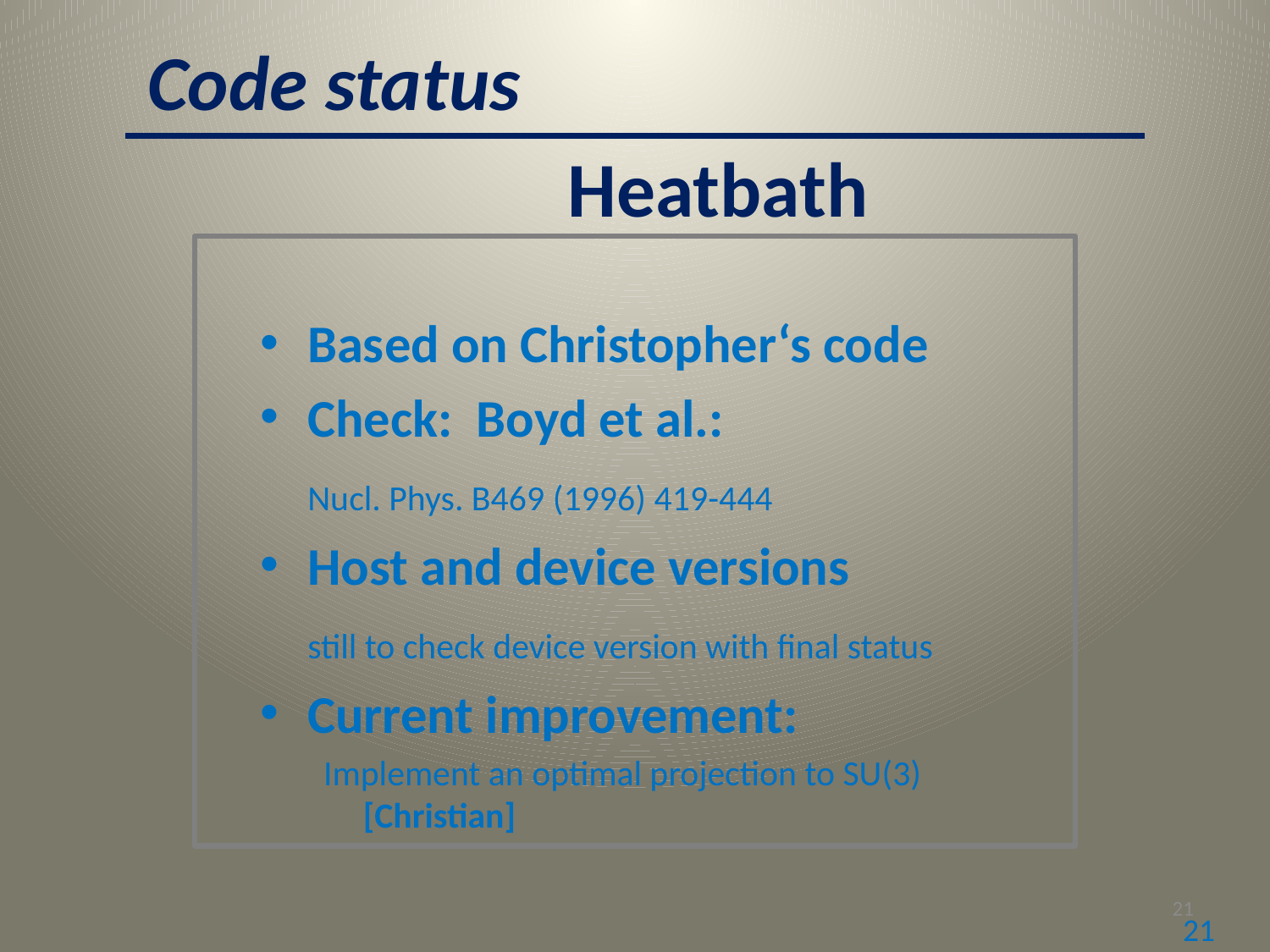

Code status
Heatbath

Based on Christopher‘s code
Check:  Boyd et al.:
	Nucl. Phys. B469 (1996) 419-444
Host and device versions
	still to check device version with final status
Current improvement:
Implement an optimal projection to SU(3) [Christian]

21
21